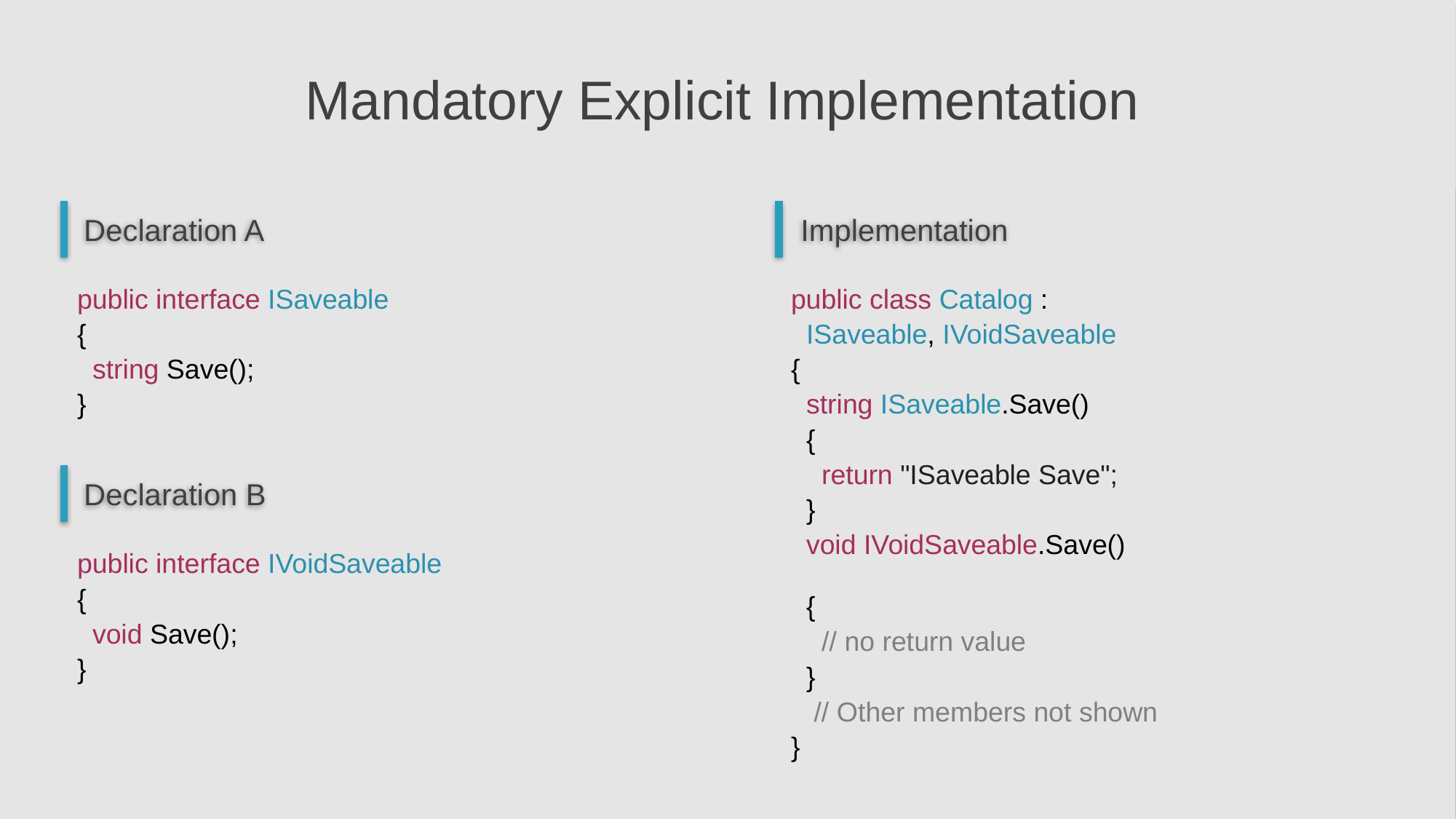

# Mandatory Explicit Implementation
Declaration A
Implementation
  public class Catalog :
    ISaveable, IVoidSaveable
  {
    string ISaveable.Save()
    {
      return "ISaveable Save";
    }
    void IVoidSaveable.Save()

    {
      // no return value
    }
     // Other members not shown
  }
  public interface ISaveable
  {
    string Save();
  }

Declaration B
  public interface IVoidSaveable
  {
    void Save();
  }